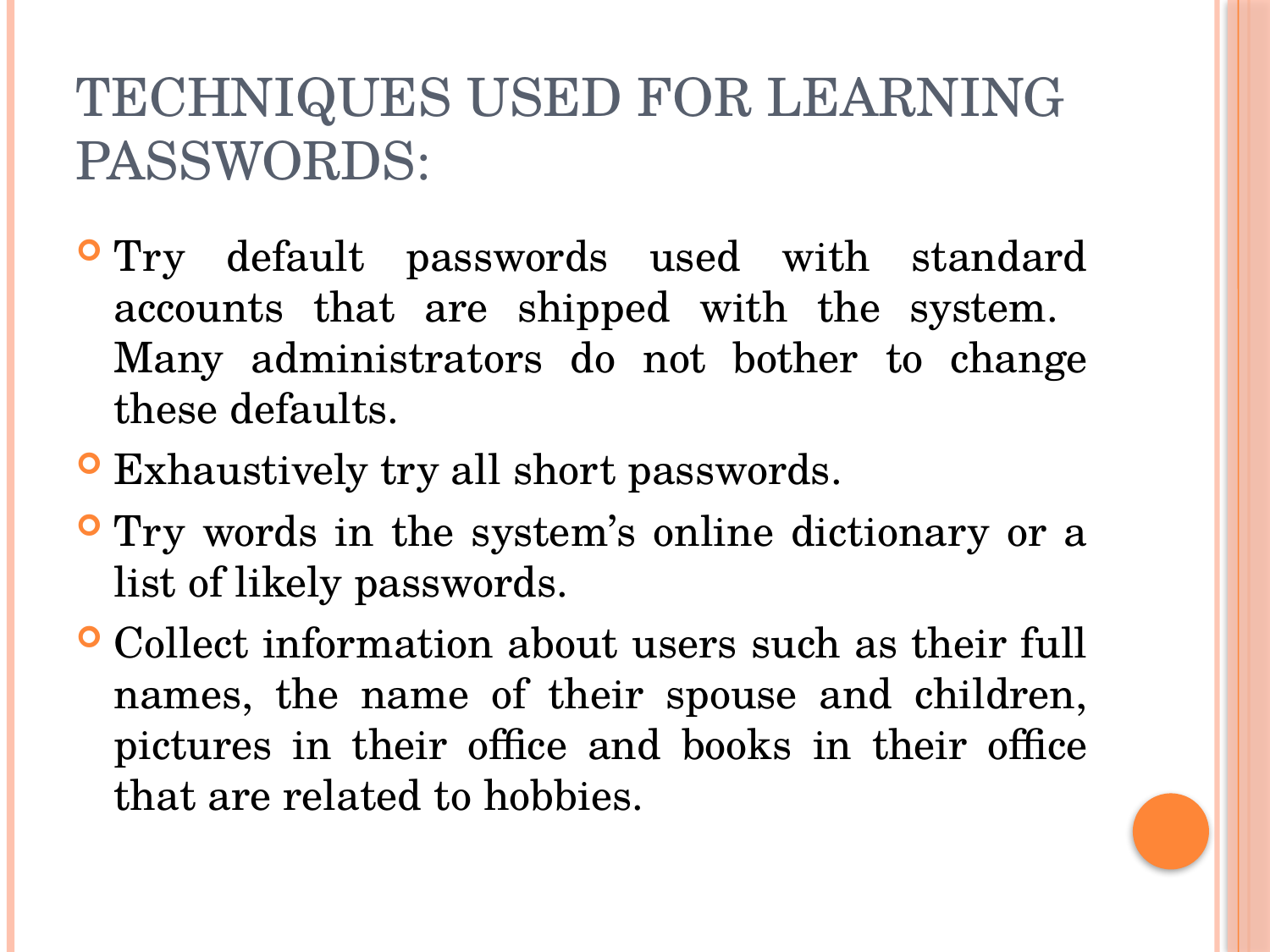

# Techniques used for learning passwords:
Try default passwords used with standard accounts that are shipped with the system.  Many administrators do not bother to change these defaults.
Exhaustively try all short passwords.
Try words in the system’s online dictionary or a list of likely passwords.
Collect information about users such as their full names, the name of their spouse and children, pictures in their office and books in their office that are related to hobbies.